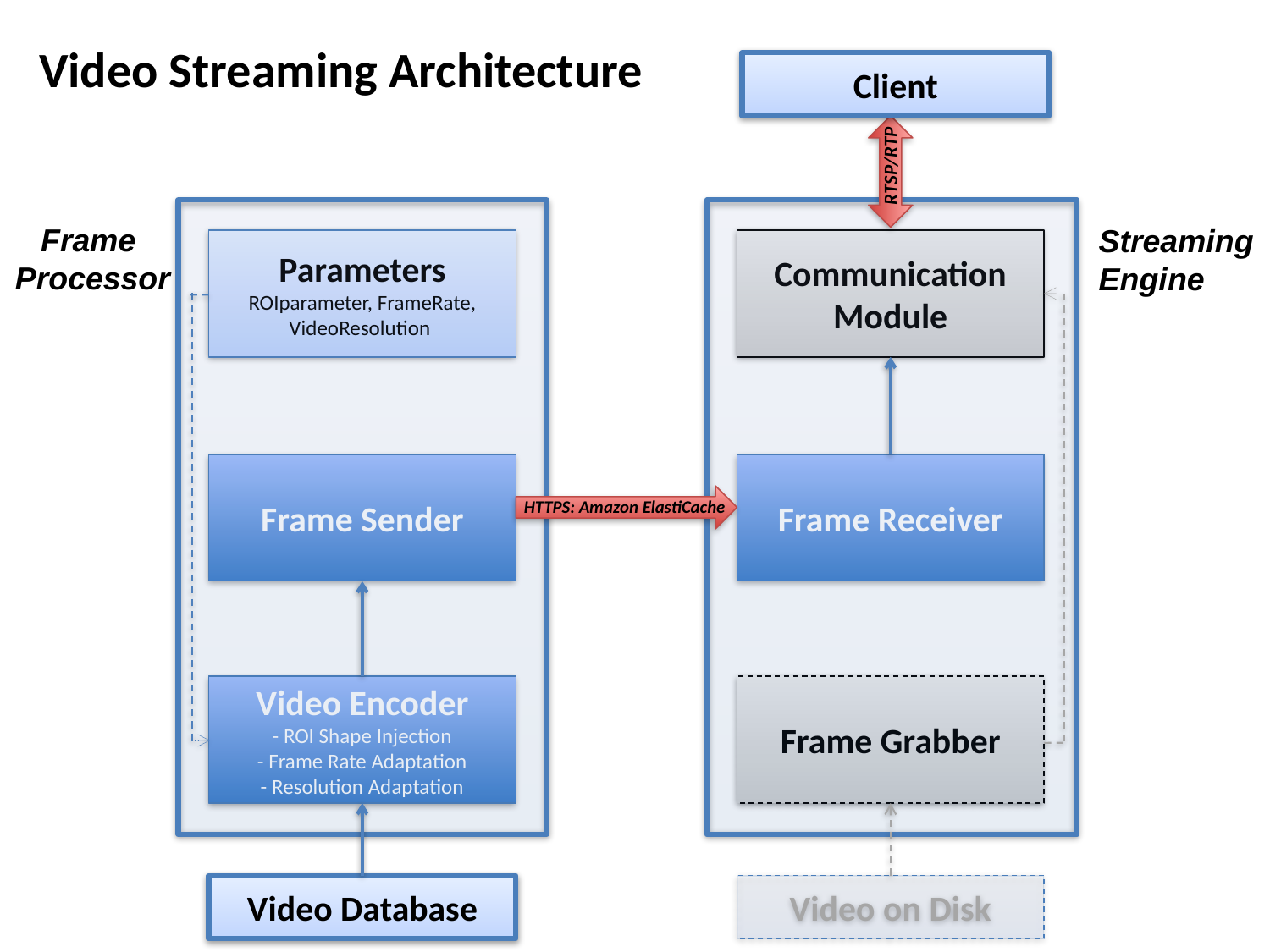

Video Streaming Architecture
Client
RTSP/RTP

Frame
Processor
Streaming
Engine
Parameters
ROIparameter, FrameRate, VideoResolution
Communication Module
Frame Sender
Frame Receiver

HTTPS: Amazon ElastiCache
Video Encoder
- ROI Shape Injection
- Frame Rate Adaptation
- Resolution Adaptation
Frame Grabber
Video Database
Video on Disk